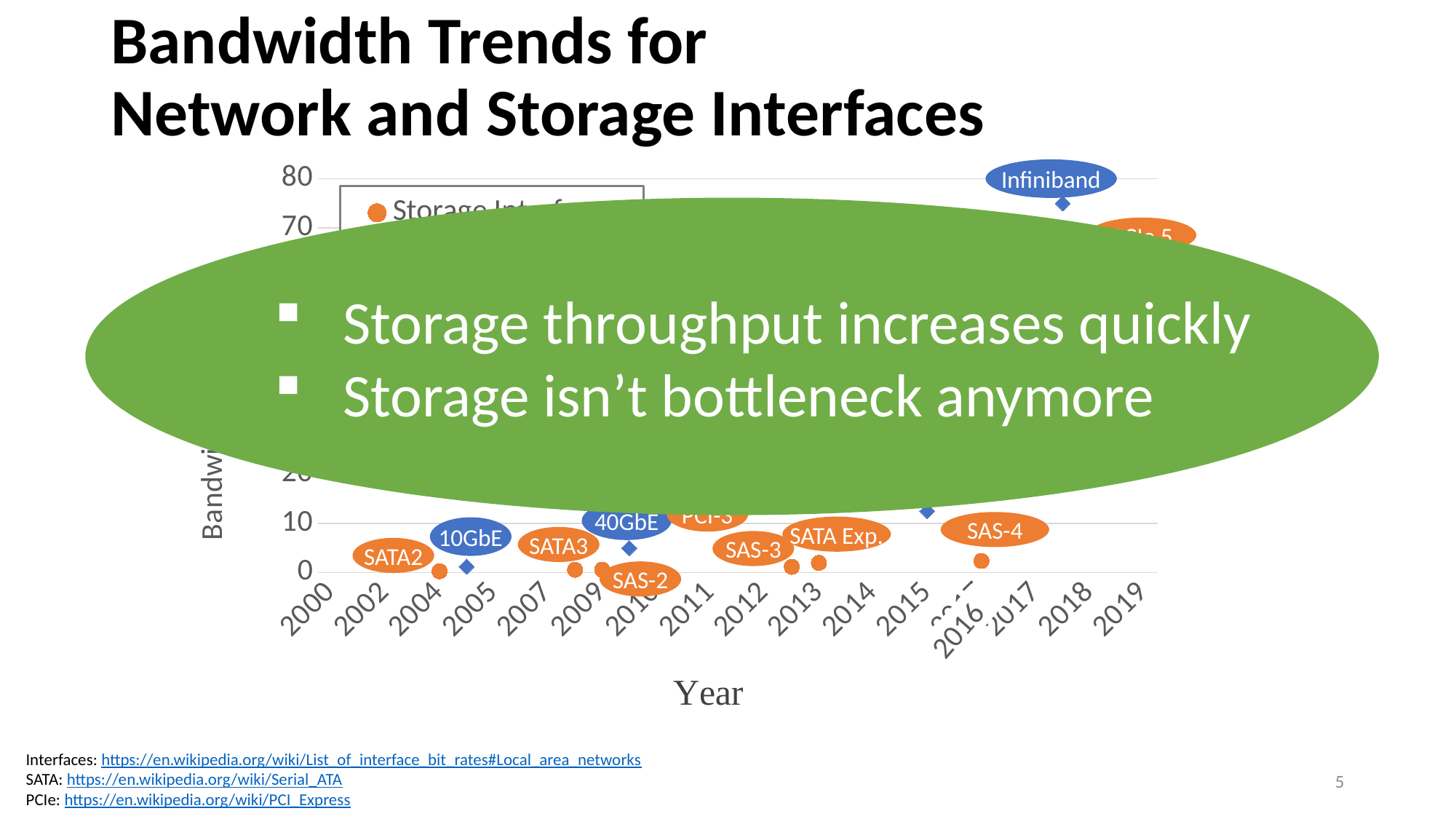

# Bandwidth Trends for Network and Storage Interfaces

### Chart

| Category | Storage Interface | Network Interface |
|---|---|---|
| 2000 | None | None |
| 2001 | None | None |
| 2002 | None | None |
| 2003 | None | None |
| 2004 | 0.3 | None |
| 2004 | None | 1.25 |
| 2005 | None | None |
| 2006 | None | None |
| 2007 | None | None |
| 2008 | 0.6 | None |
| 2009 | 0.6 | None |
| 2010 | None | 5.0 |
| 2010 | None | None |
| 2010 | 15.7 | None |
| 2011 | None | None |
| 2011 | None | 20.4 |
| 2012 | None | None |
| 2013 | 1.2 | None |
| 2013 | 2.0 | None |
| 2013 | None | None |
| 2014 | None | None |
| 2014 | None | 37.5 |
| 2015 | None | 12.5 |
| 2016 | None | None |
| 2017 | 2.4 | 25.0 |
| 2017 | None | 50.0 |
| 2017 | 31.5 | None |
| 2017 | None | 75.0 |
| 2018 | None | None |
| 2019 | None | None |
| 2019 | 63.0 | None |
Infiniband
Storage throughput increases quickly
Storage isn’t bottleneck anymore
PCIe 5
400GbE
Infiniband
PCIe 4
200GbE
Infiniband
100GbE
PCI-3
40GbE
SAS-4
SATA Exp.
10GbE
SATA3
SAS-3
SATA2
SAS-2
2016
Interfaces: https://en.wikipedia.org/wiki/List_of_interface_bit_rates#Local_area_networks
SATA: https://en.wikipedia.org/wiki/Serial_ATA
PCIe: https://en.wikipedia.org/wiki/PCI_Express
5